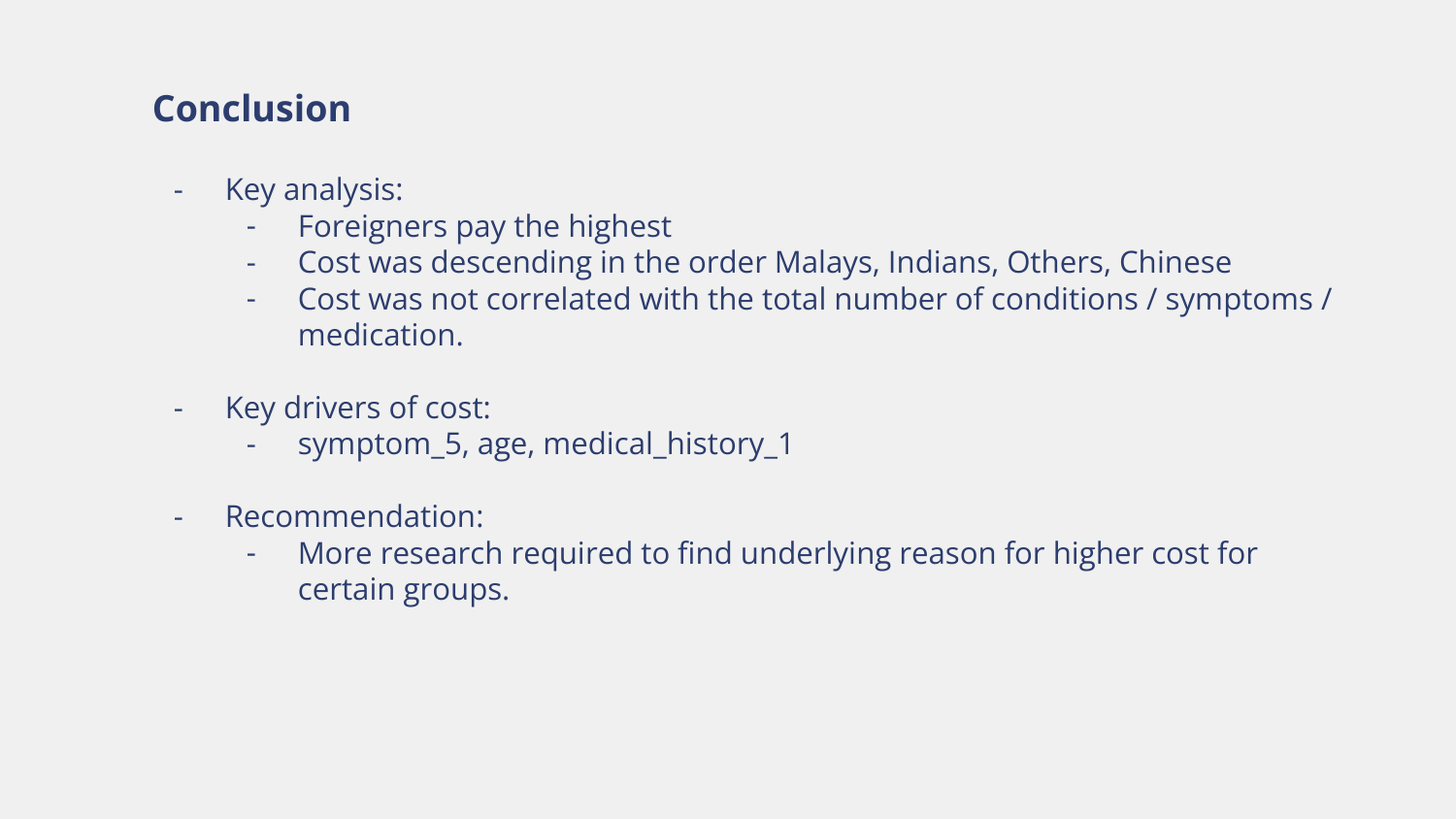

Conclusion
Key analysis:
Foreigners pay the highest
Cost was descending in the order Malays, Indians, Others, Chinese
Cost was not correlated with the total number of conditions / symptoms / medication.

Key drivers of cost:
symptom_5, age, medical_history_1

Recommendation:
More research required to find underlying reason for higher cost for certain groups.